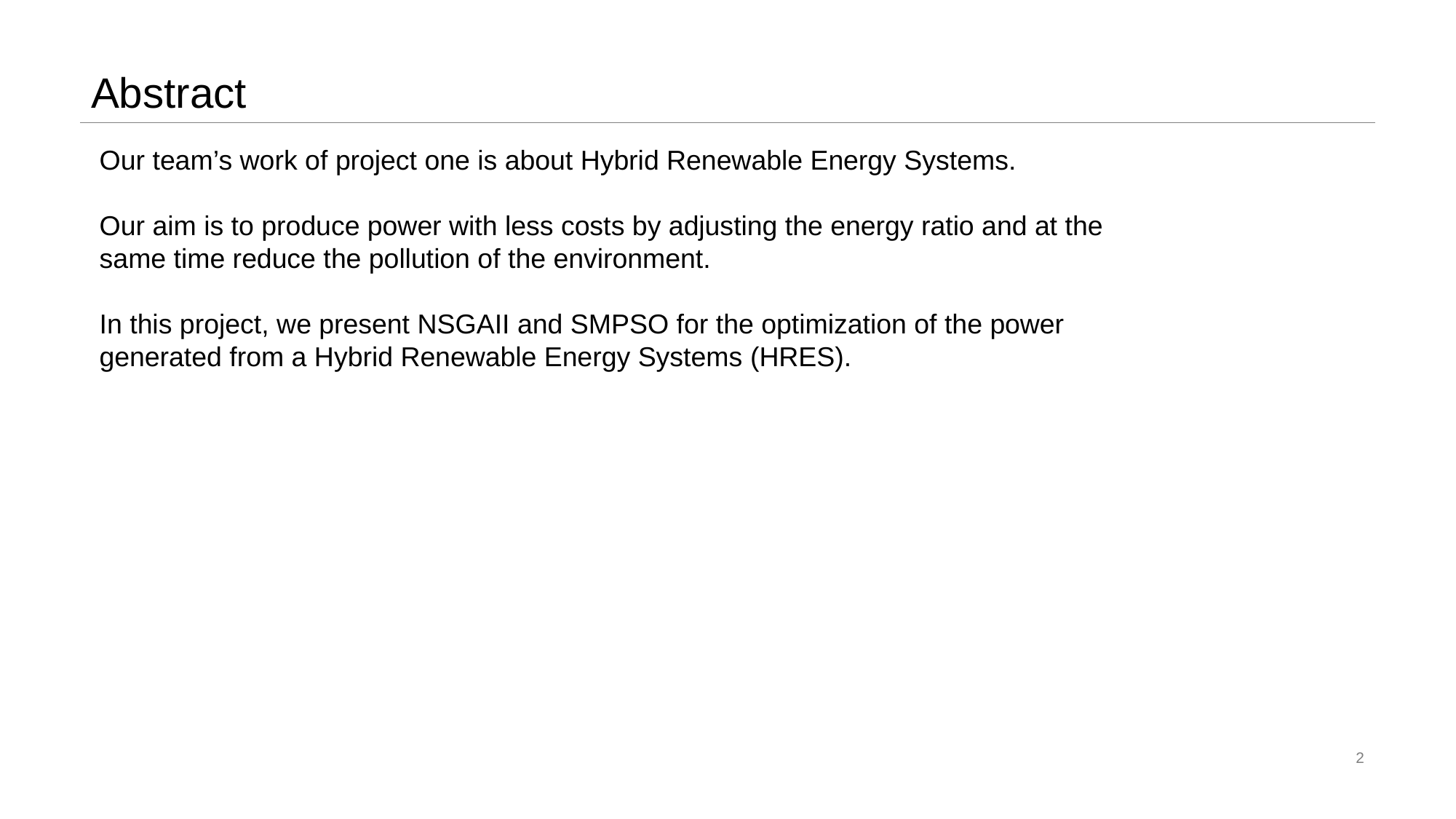

# Abstract
Our team’s work of project one is about Hybrid Renewable Energy Systems.

Our aim is to produce power with less costs by adjusting the energy ratio and at the same time reduce the pollution of the environment.

In this project, we present NSGAII and SMPSO for the optimization of the power generated from a Hybrid Renewable Energy Systems (HRES).
2